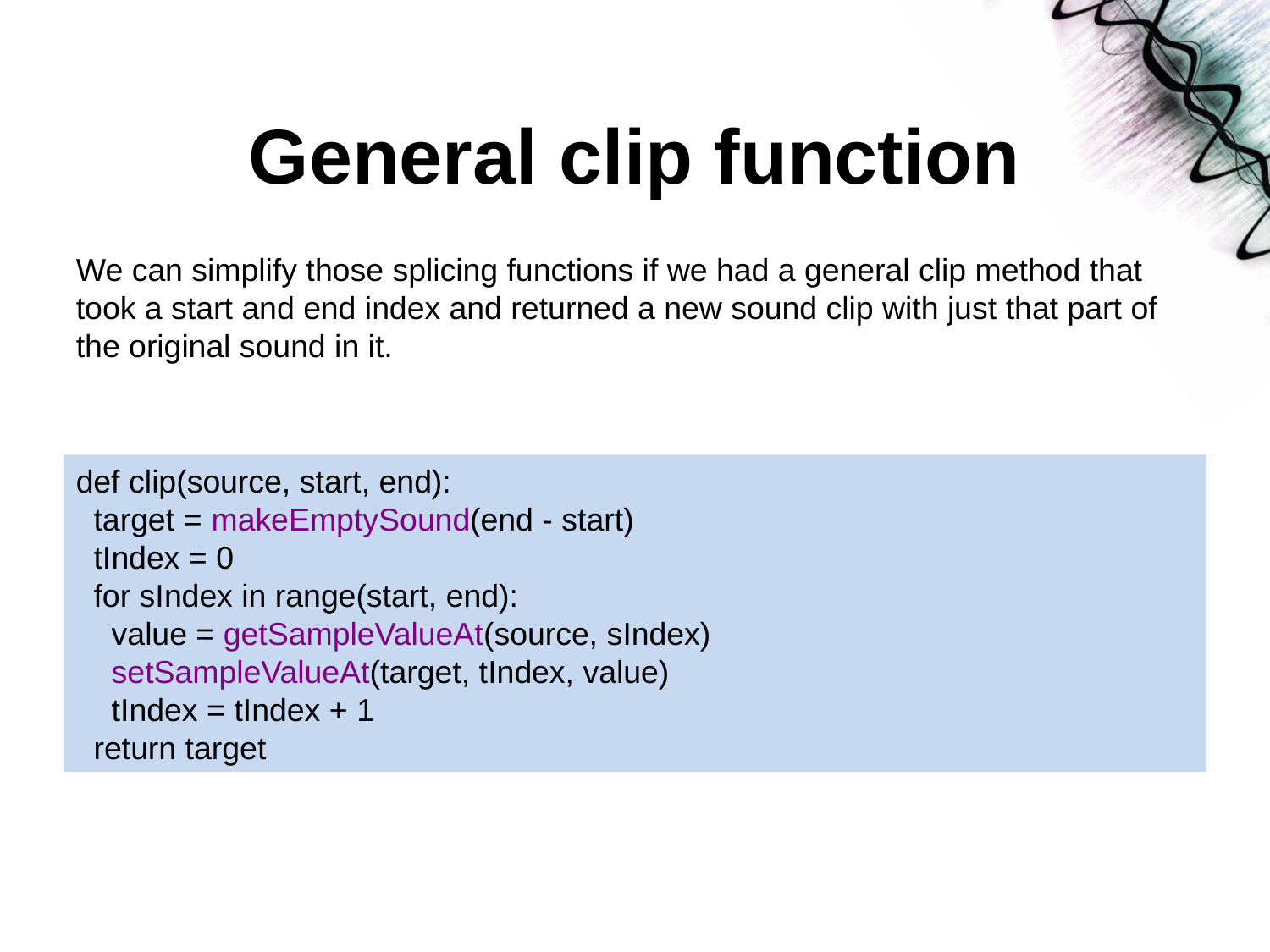

# General clip function
We can simplify those splicing functions if we had a general clip method that took a start and end index and returned a new sound clip with just that part of the original sound in it.
def clip(source, start, end):
  target = makeEmptySound(end - start)
  tIndex = 0
  for sIndex in range(start, end):
    value = getSampleValueAt(source, sIndex)
    setSampleValueAt(target, tIndex, value)
    tIndex = tIndex + 1
  return target